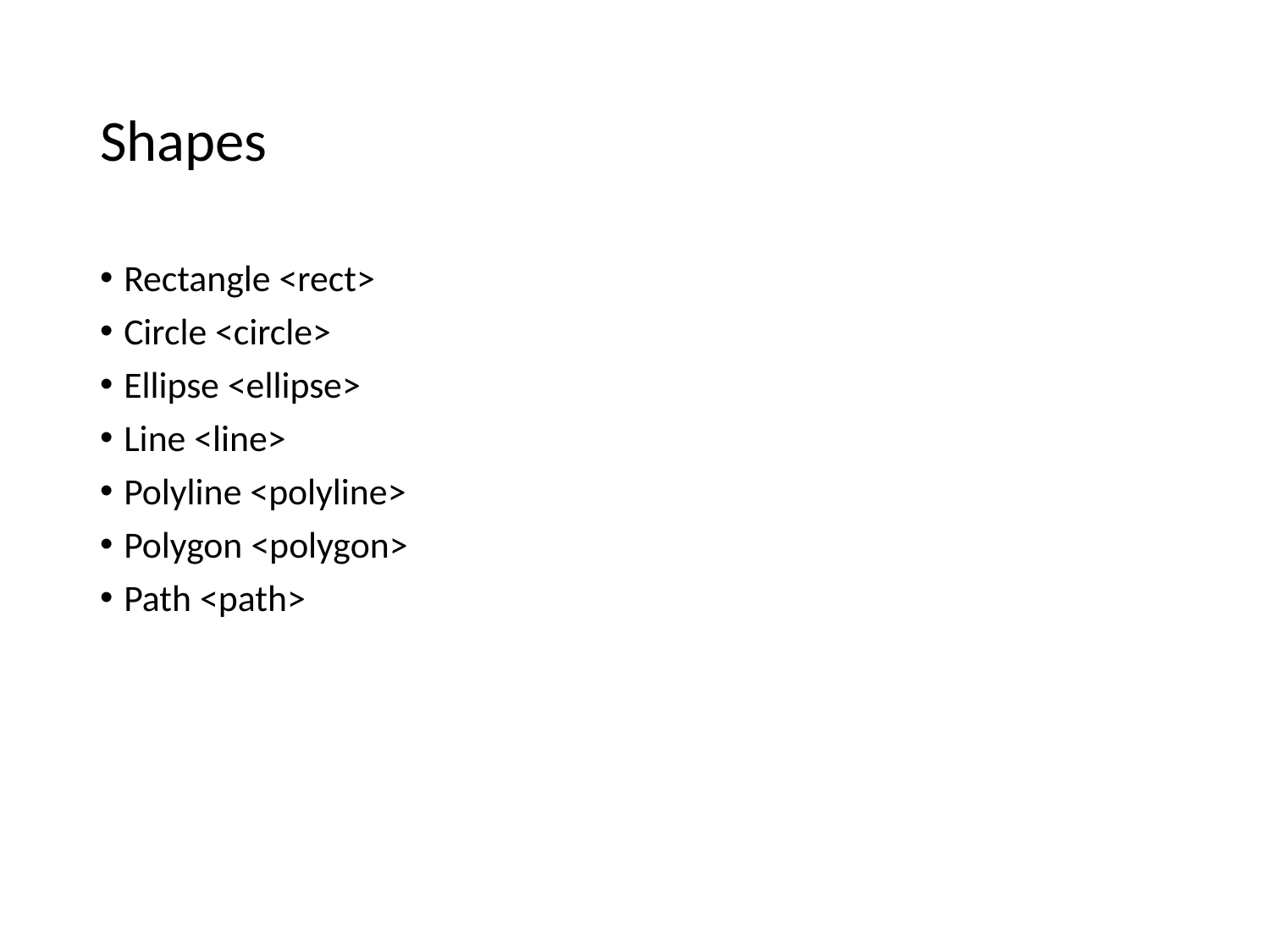

# Shapes
Rectangle <rect>
Circle <circle>
Ellipse <ellipse>
Line <line>
Polyline <polyline>
Polygon <polygon>
Path <path>